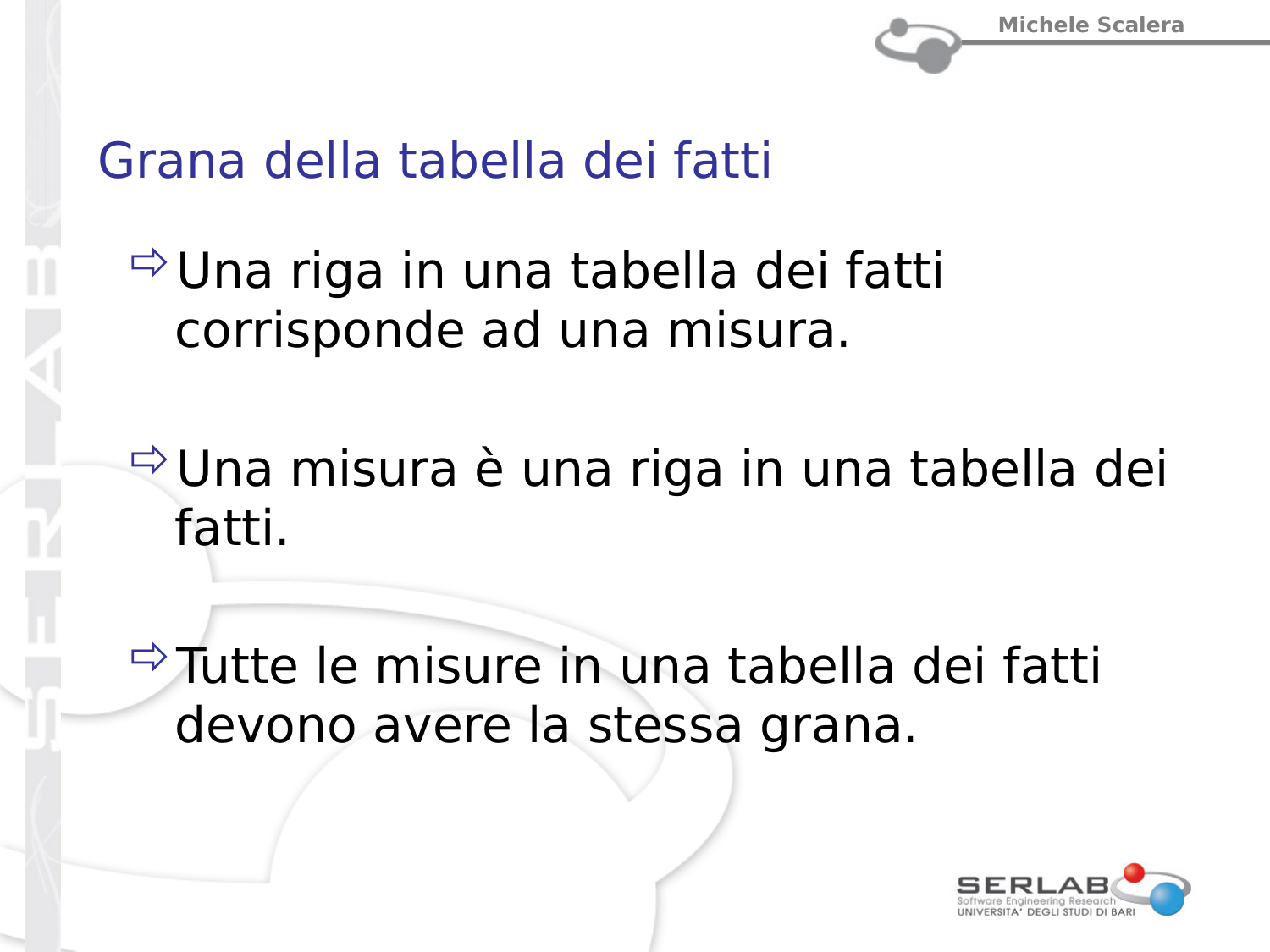

# Grana della tabella dei fatti
Una riga in una tabella dei fatti corrisponde ad una misura.

Una misura è una riga in una tabella dei fatti.

Tutte le misure in una tabella dei fatti devono avere la stessa grana.